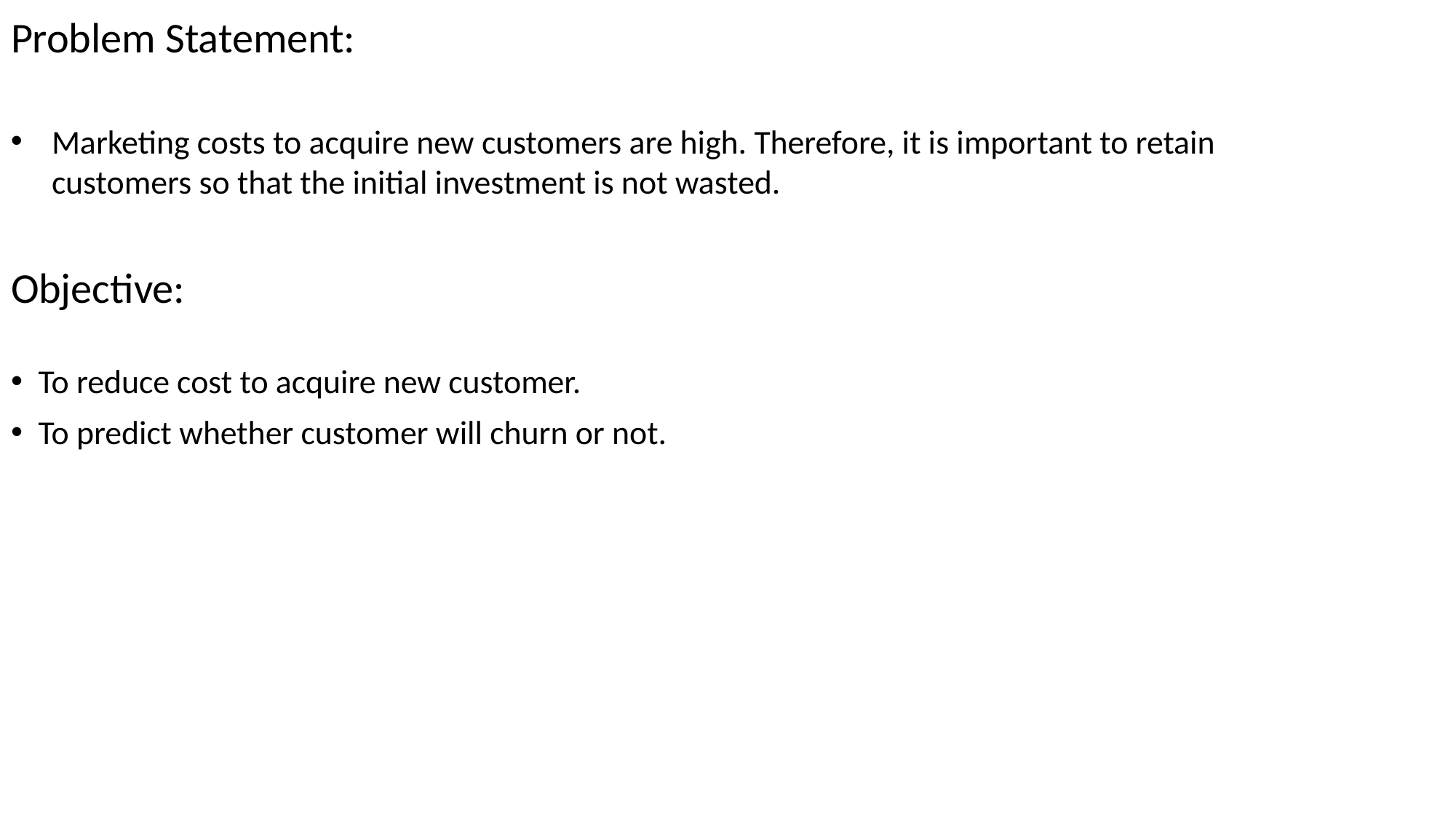

# Problem Statement:
Marketing costs to acquire new customers are high. Therefore, it is important to retain customers so that the initial investment is not wasted.
Objective:
To reduce cost to acquire new customer.
To predict whether customer will churn or not.